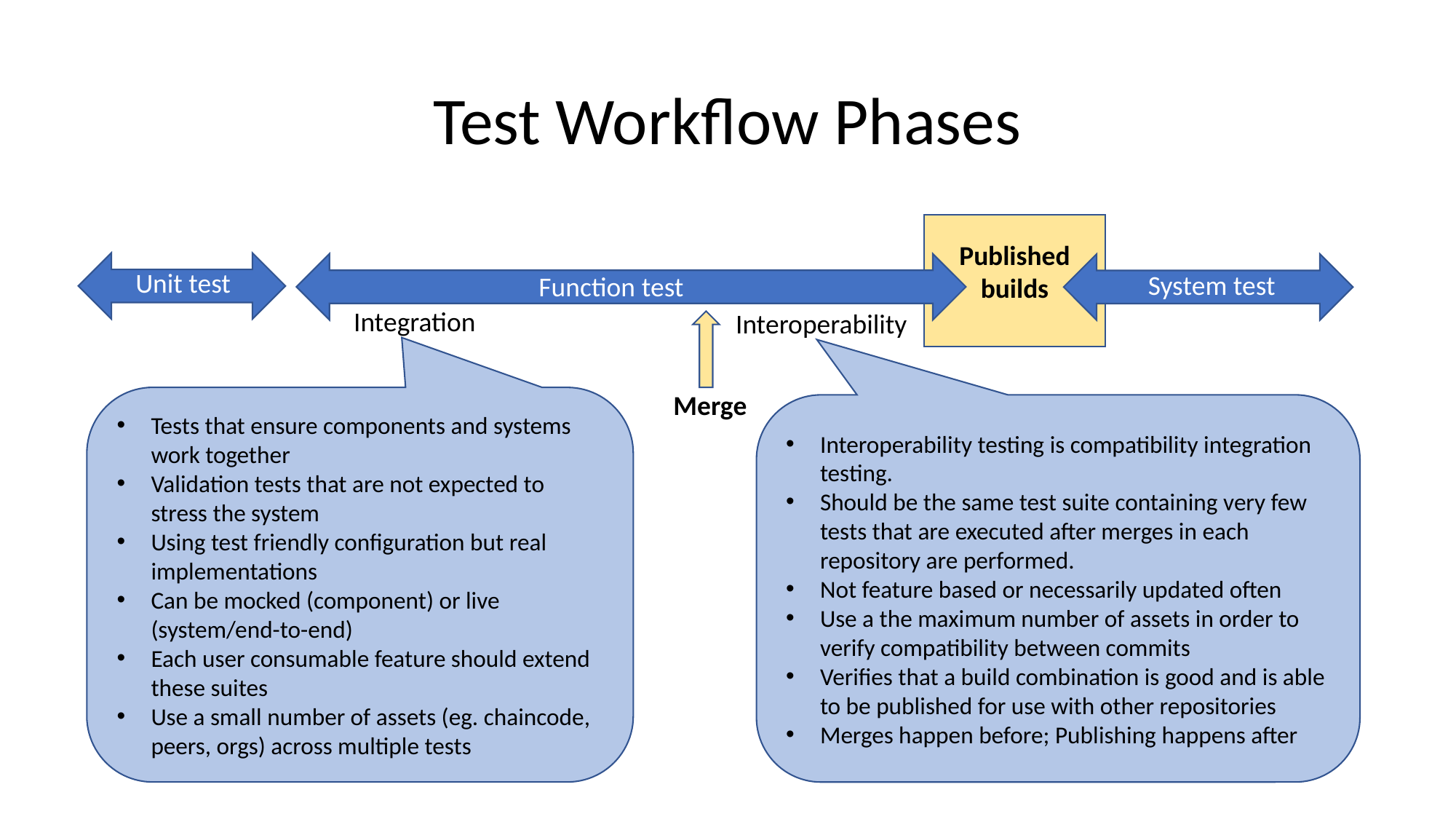

# Test Workflow Phases

Published builds

Unit test
System test
Function test
Integration
Interoperability

Merge
Tests that ensure components and systems work together
Validation tests that are not expected to stress the system
Using test friendly configuration but real implementations
Can be mocked (component) or live (system/end-to-end)
Each user consumable feature should extend these suites
Use a small number of assets (eg. chaincode, peers, orgs) across multiple tests
Interoperability testing is compatibility integration testing.
Should be the same test suite containing very few tests that are executed after merges in each repository are performed.
Not feature based or necessarily updated often
Use a the maximum number of assets in order to verify compatibility between commits
Verifies that a build combination is good and is able to be published for use with other repositories
Merges happen before; Publishing happens after